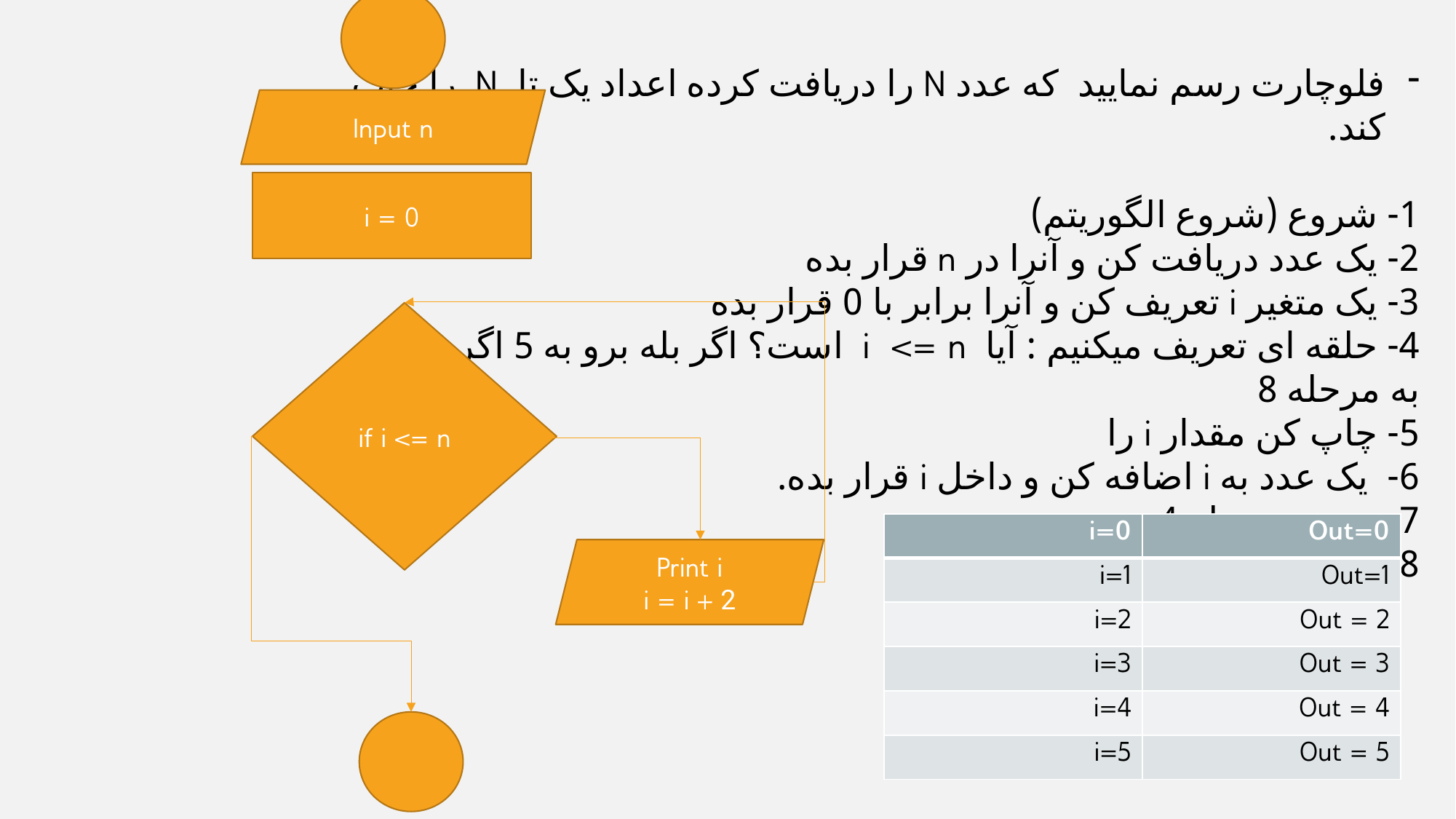

فلوچارت رسم نمایید  که عدد N را دریافت کرده اعداد یک تا  N  را چاپ کند.

1- شروع (شروع الگوریتم)
2- یک عدد دریافت کن و آنرا در n قرار بده
3- یک متغیر i تعریف کن و آنرا برابر با 0 قرار بده
4- حلقه ای تعریف میکنیم : آیا  i  <= n  است؟ اگر بله برو به 5 اگر نه برو به مرحله 8
5- چاپ کن مقدار i را
6-  یک عدد به i اضافه کن و داخل i قرار بده.
7- برو به مرحله 4
8- پایان

Input n
i = 0
if i <= n
| i=0 | Out=0 |
| --- | --- |
| i=1 | Out=1 |
| i=2 | Out = 2 |
| i=3 | Out = 3 |
| i=4 | Out = 4 |
| i=5 | Out = 5 |
Print i
i = i + 2